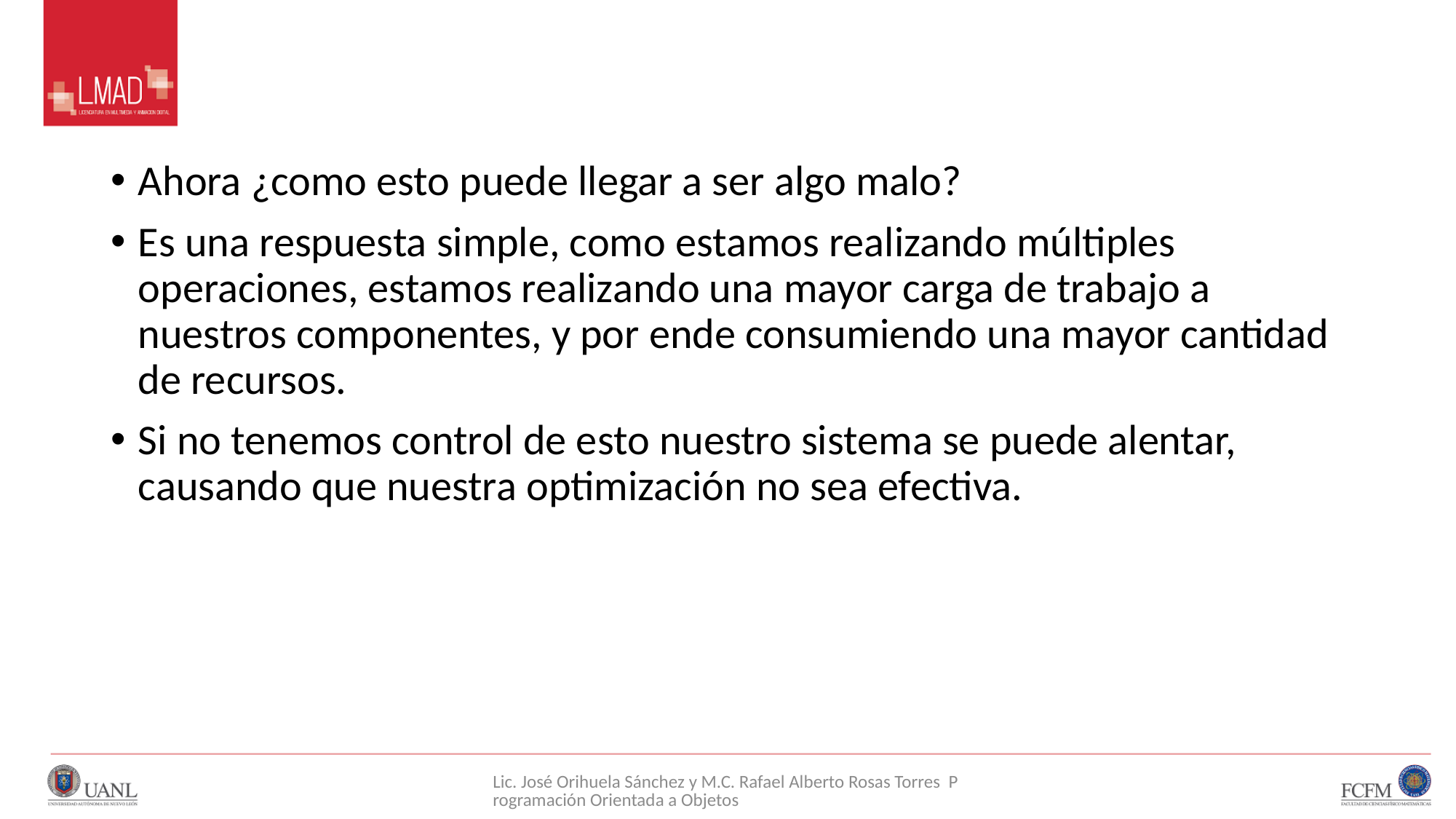

#
Ahora ¿como esto puede llegar a ser algo malo?
Es una respuesta simple, como estamos realizando múltiples operaciones, estamos realizando una mayor carga de trabajo a nuestros componentes, y por ende consumiendo una mayor cantidad de recursos.
Si no tenemos control de esto nuestro sistema se puede alentar, causando que nuestra optimización no sea efectiva.
Lic. José Orihuela Sánchez y M.C. Rafael Alberto Rosas Torres  Programación Orientada a Objetos